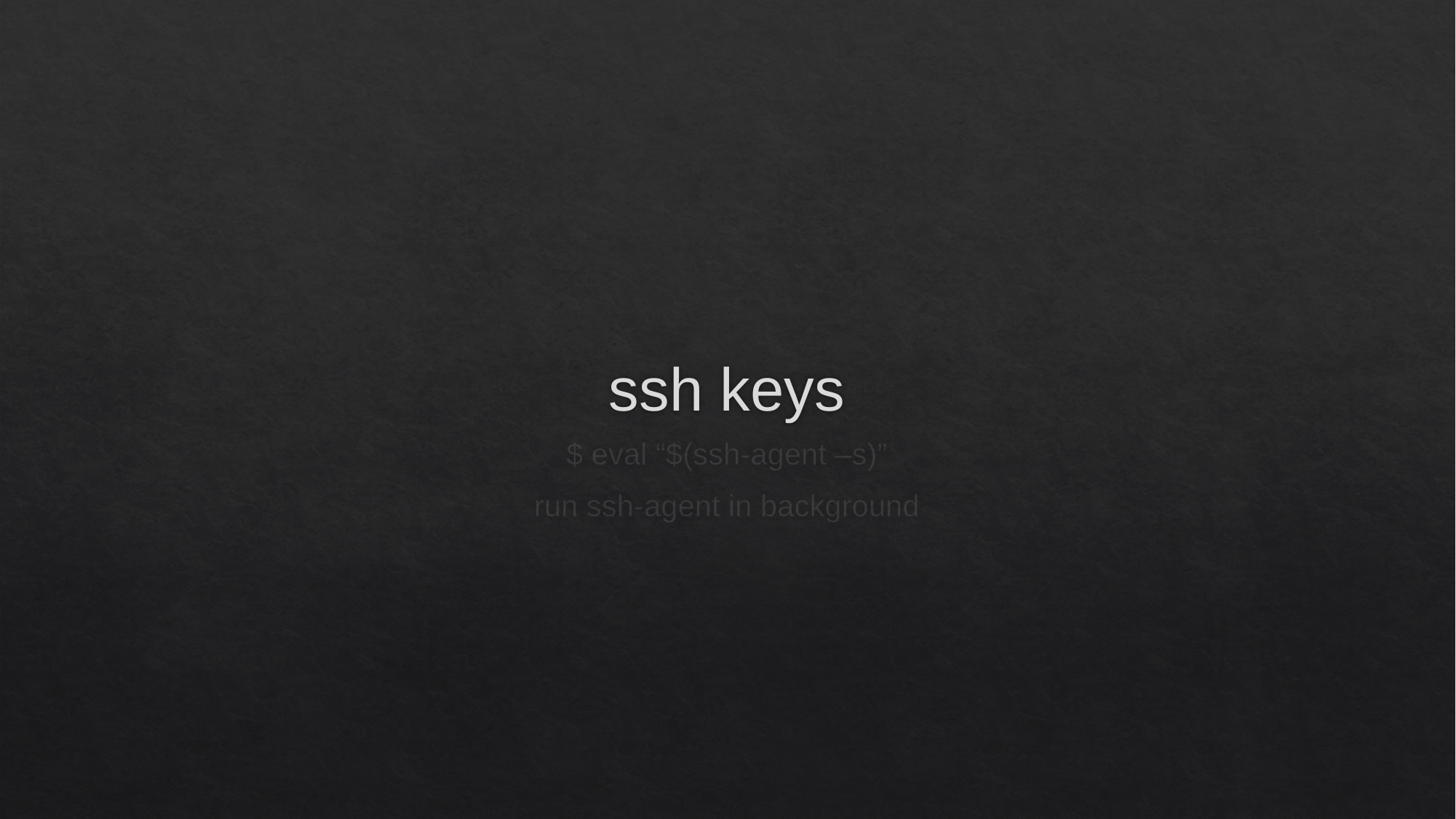

# ssh keys
$ eval “$(ssh-agent –s)”
run ssh-agent in background